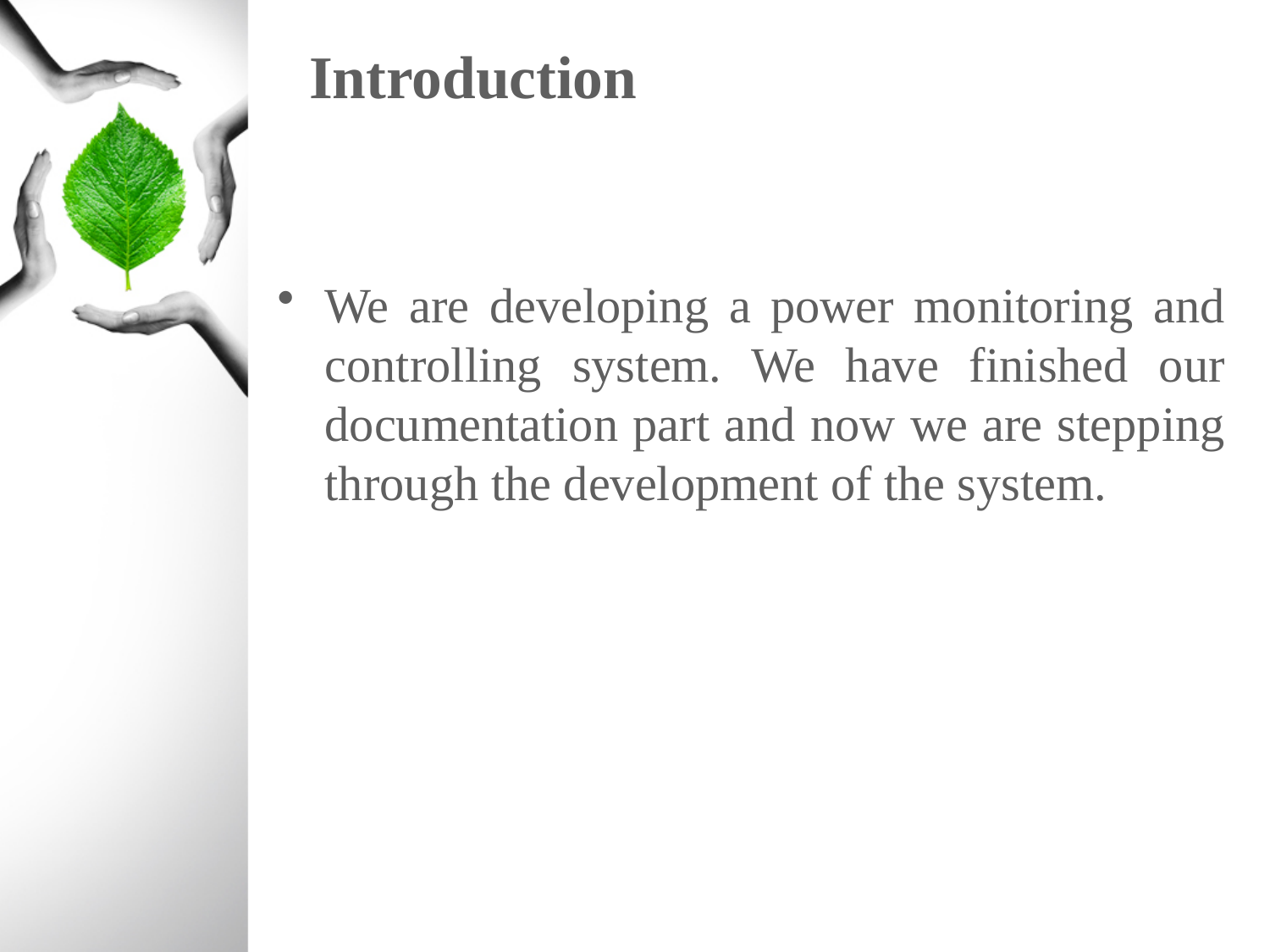

# Introduction

We are developing a power monitoring and controlling system. We have finished our documentation part and now we are stepping through the development of the system.